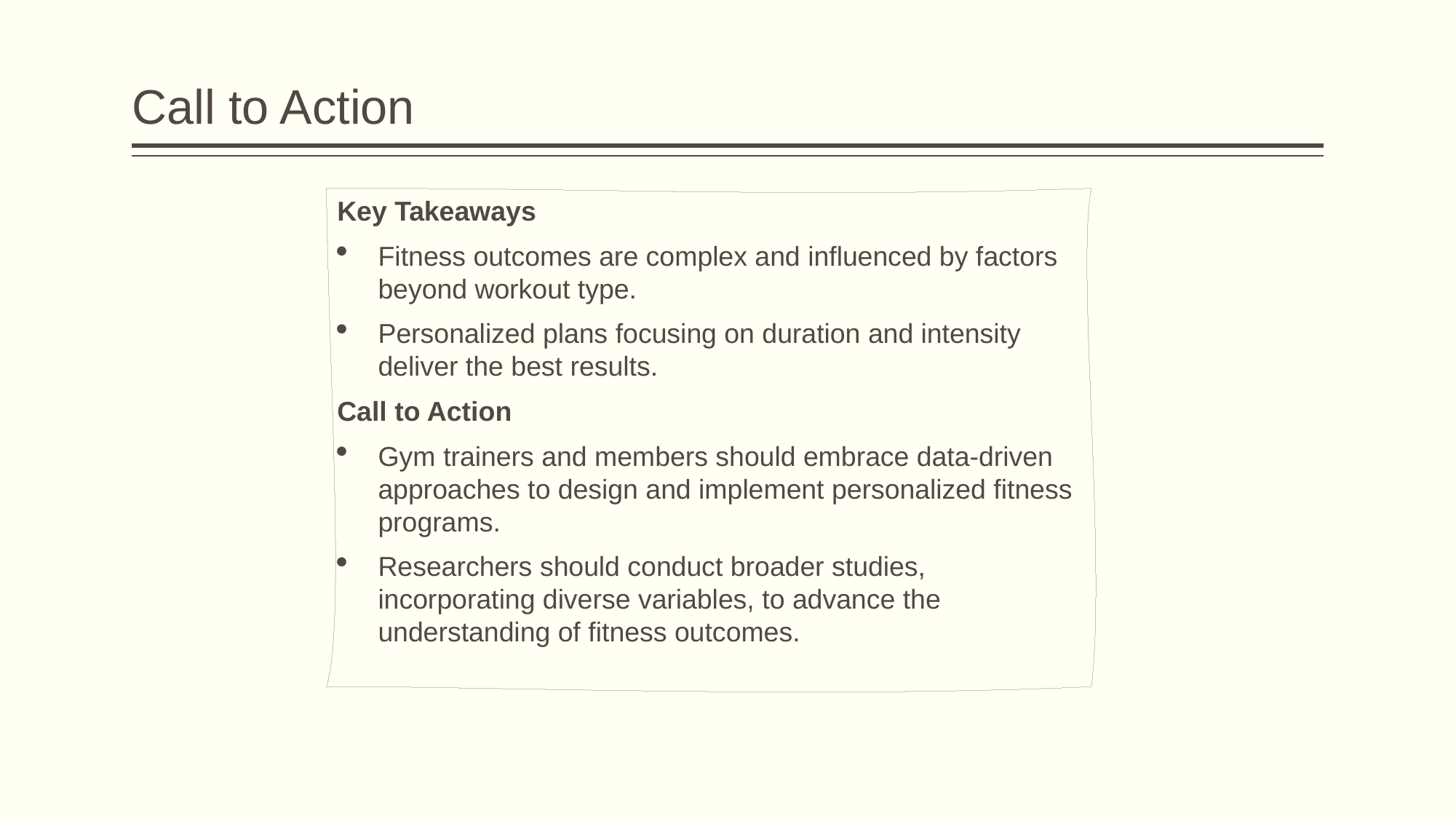

# Call to Action
Key Takeaways
Fitness outcomes are complex and influenced by factors beyond workout type.
Personalized plans focusing on duration and intensity deliver the best results.
Call to Action
Gym trainers and members should embrace data-driven approaches to design and implement personalized fitness programs.
Researchers should conduct broader studies, incorporating diverse variables, to advance the understanding of fitness outcomes.